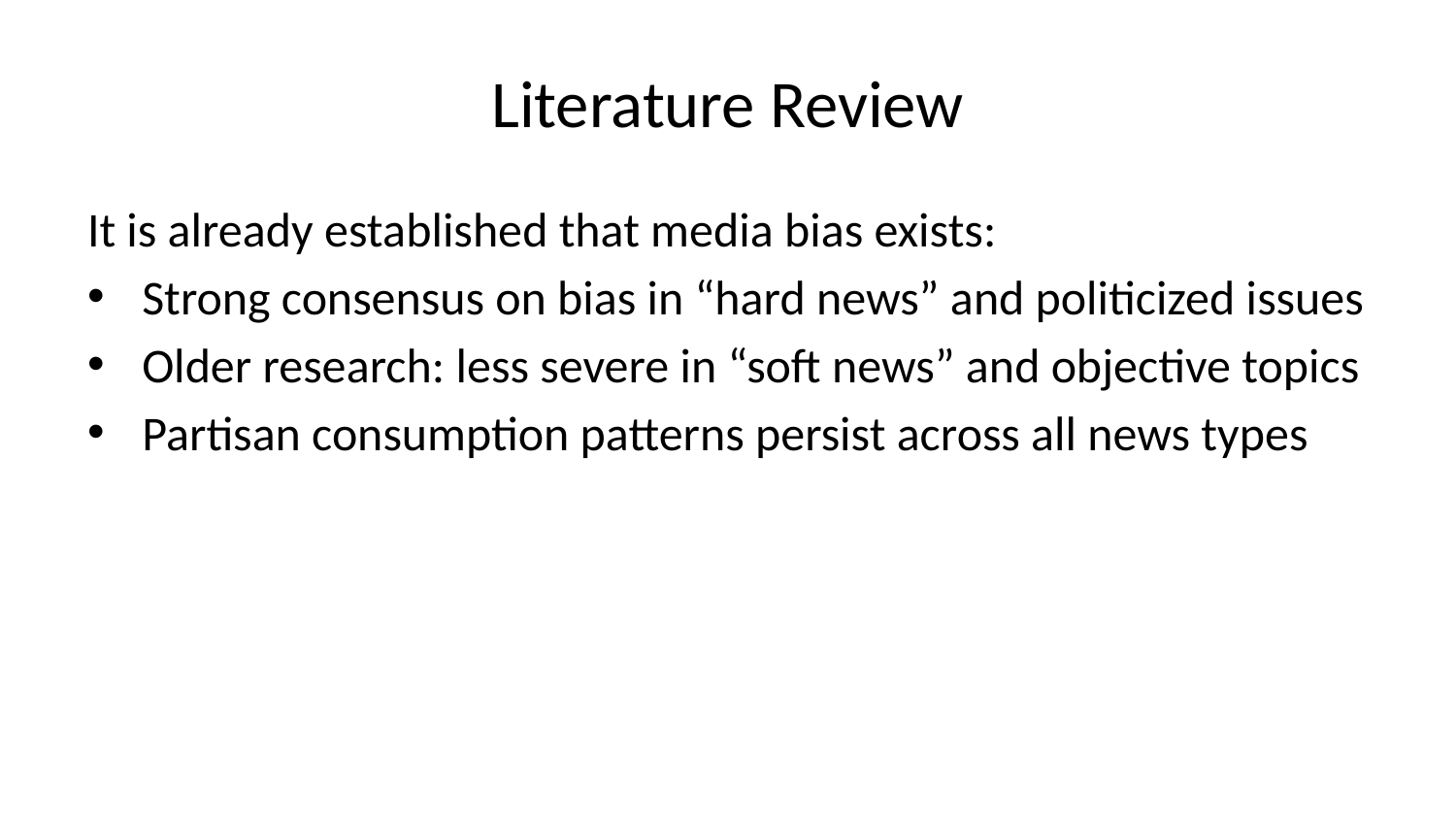

# Literature Review
It is already established that media bias exists:
Strong consensus on bias in “hard news” and politicized issues
Older research: less severe in “soft news” and objective topics
Partisan consumption patterns persist across all news types